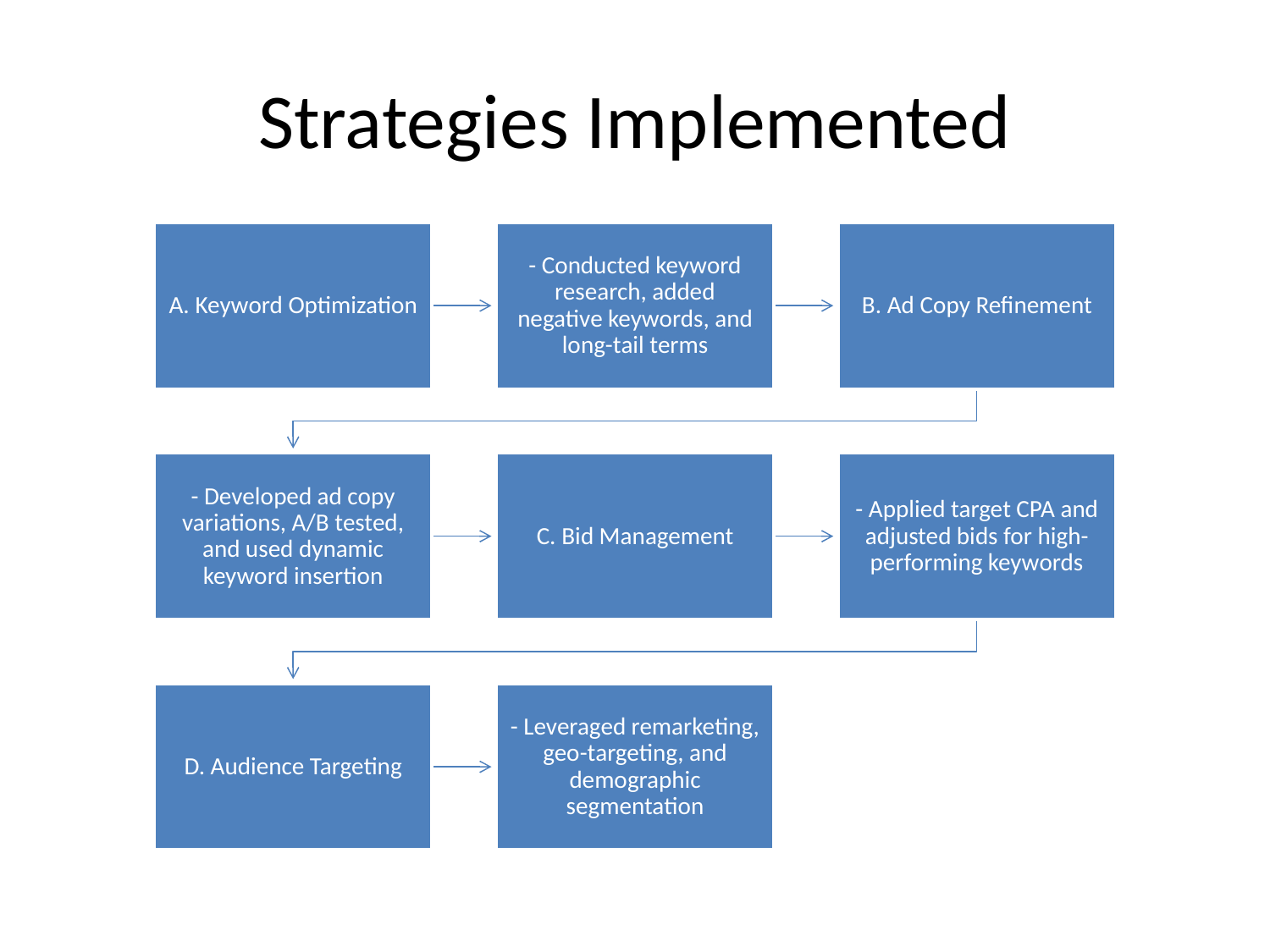

# Strategies Implemented

A. Keyword Optimization

- Conducted keyword research, added negative keywords, and long-tail terms

B. Ad Copy Refinement

- Developed ad copy variations, A/B tested, and used dynamic keyword insertion

C. Bid Management

- Applied target CPA and adjusted bids for high-performing keywords

D. Audience Targeting
- Leveraged remarketing, geo-targeting, and demographic segmentation